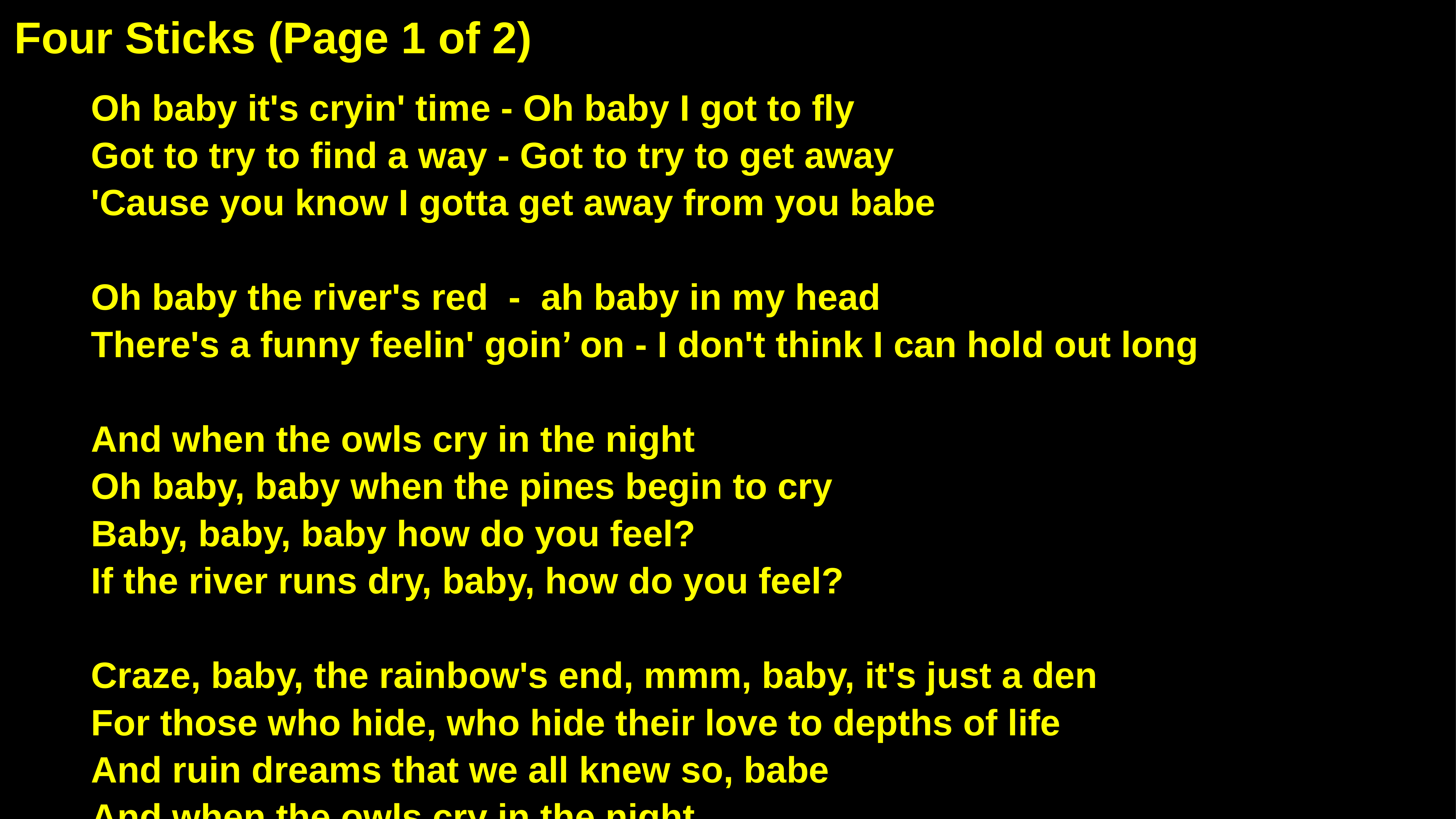

Four Sticks (Page 1 of 2)
Oh baby it's cryin' time - Oh baby I got to fly
Got to try to find a way - Got to try to get away
'Cause you know I gotta get away from you babe

Oh baby the river's red  -  ah baby in my head
There's a funny feelin' goin’ on - I don't think I can hold out long

And when the owls cry in the night
Oh baby, baby when the pines begin to cry
Baby, baby, baby how do you feel?
If the river runs dry, baby, how do you feel?

Craze, baby, the rainbow's end, mmm, baby, it's just a den
For those who hide, who hide their love to depths of life
And ruin dreams that we all knew so, babe
And when the owls cry in the night
And baby when the pines begin to cry
Oh baby, baby, how do you feel?
If the river runs dry, baby, how do you feel?
Baby how do you feel?
Ooh yeah, brave I endure
Ooh yeah, strong shields and lore
And they can't hold the wrath of those who walk
An' the boots of those who march
Baby, through the roads of time so long ago